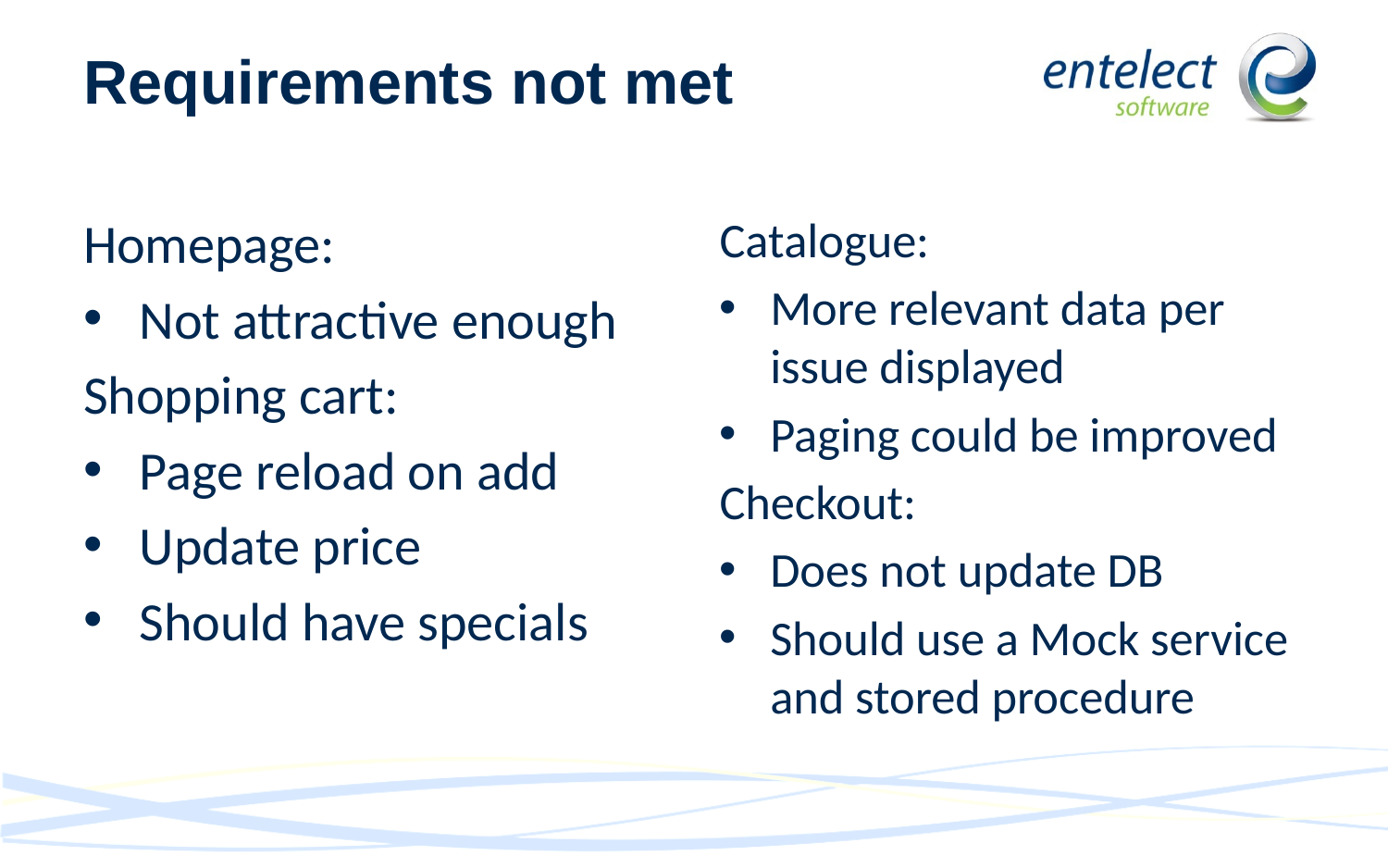

# Requirements not met
Homepage:
Not attractive enough
Shopping cart:
Page reload on add
Update price
Should have specials
Catalogue:
More relevant data per issue displayed
Paging could be improved
Checkout:
Does not update DB
Should use a Mock service and stored procedure